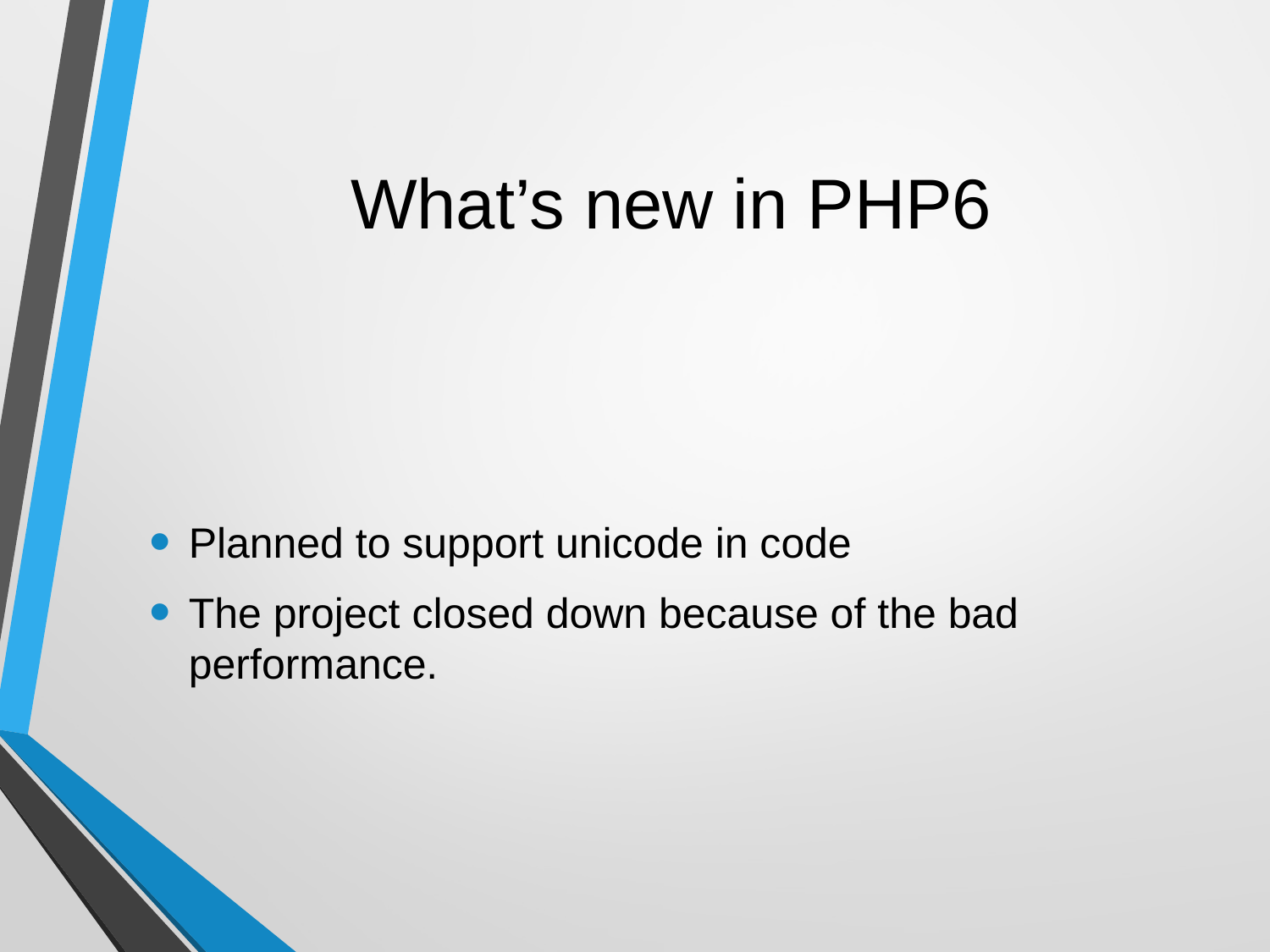

# What’s new in PHP6
Planned to support unicode in code
The project closed down because of the bad performance.